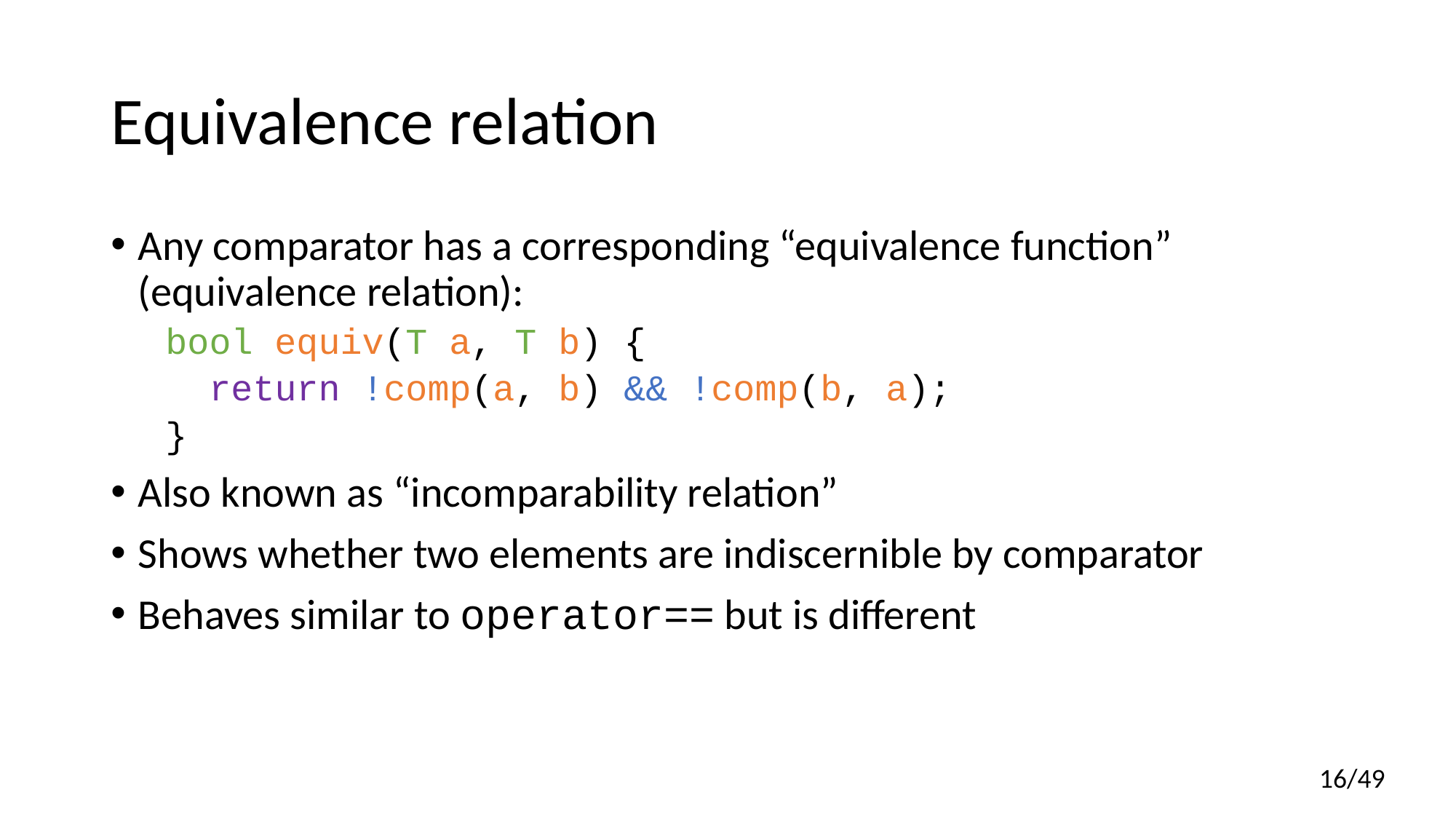

# Equivalence relation
Any comparator has a corresponding “equivalence function” (equivalence relation):
bool equiv(T a, T b) {
  return !comp(a, b) && !comp(b, a);
}
Also known as “incomparability relation”
Shows whether two elements are indiscernible by comparator
Behaves similar to operator== but is different